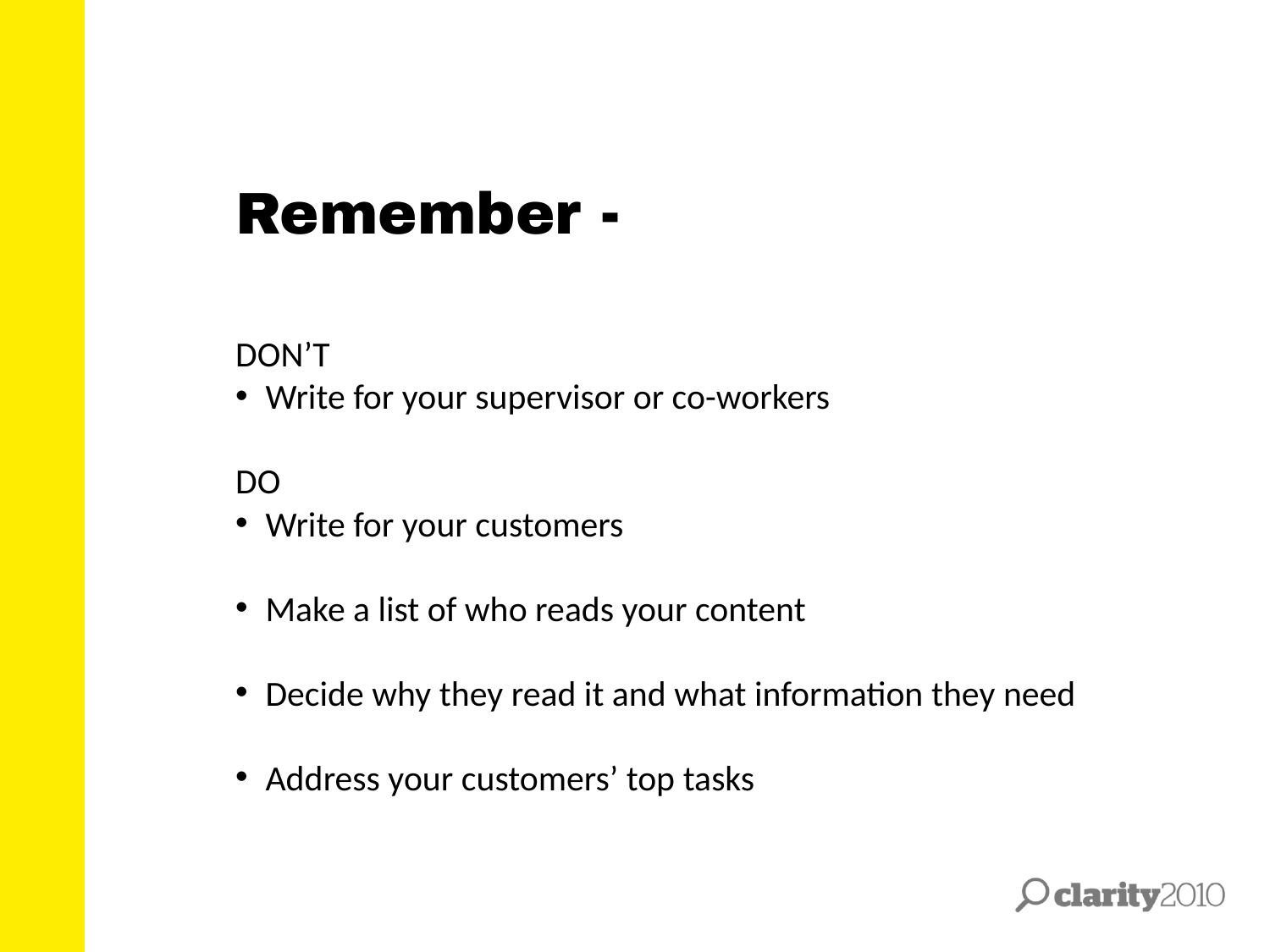

# Remember -
DON’T
Write for your supervisor or co-workers

DO
Write for your customers

Make a list of who reads your content

Decide why they read it and what information they need

Address your customers’ top tasks